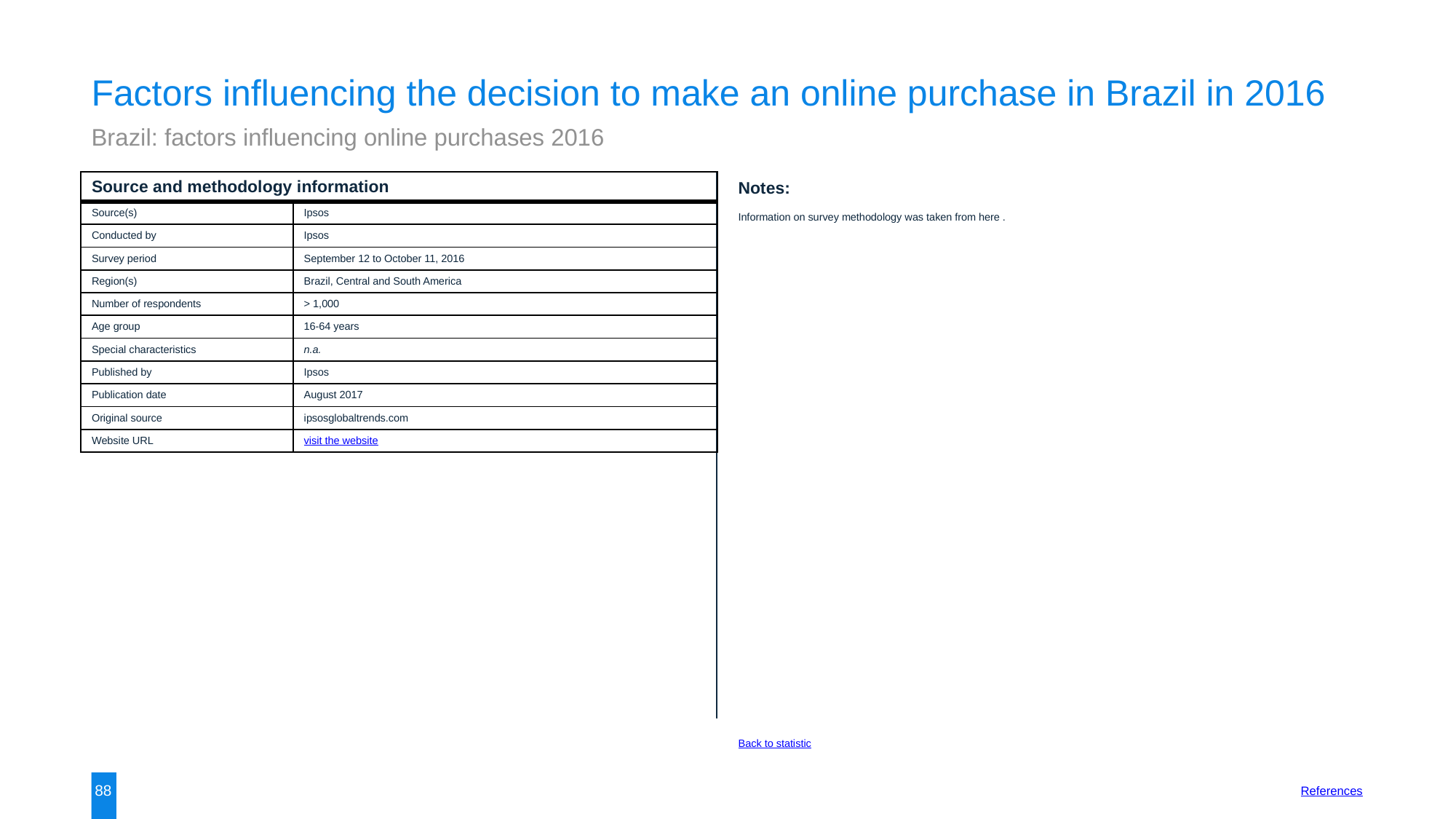

Factors influencing the decision to make an online purchase in Brazil in 2016
Brazil: factors influencing online purchases 2016
| Source and methodology information |  |
| --- | --- |
| Source(s) | Ipsos |
| Conducted by | Ipsos |
| Survey period | September 12 to October 11, 2016 |
| Region(s) | Brazil, Central and South America |
| Number of respondents | > 1,000 |
| Age group | 16-64 years |
| Special characteristics | n.a. |
| Published by | Ipsos |
| Publication date | August 2017 |
| Original source | ipsosglobaltrends.com |
| Website URL | visit the website |

Notes:

Information on survey methodology was taken from here .
Back to statistic

88
References